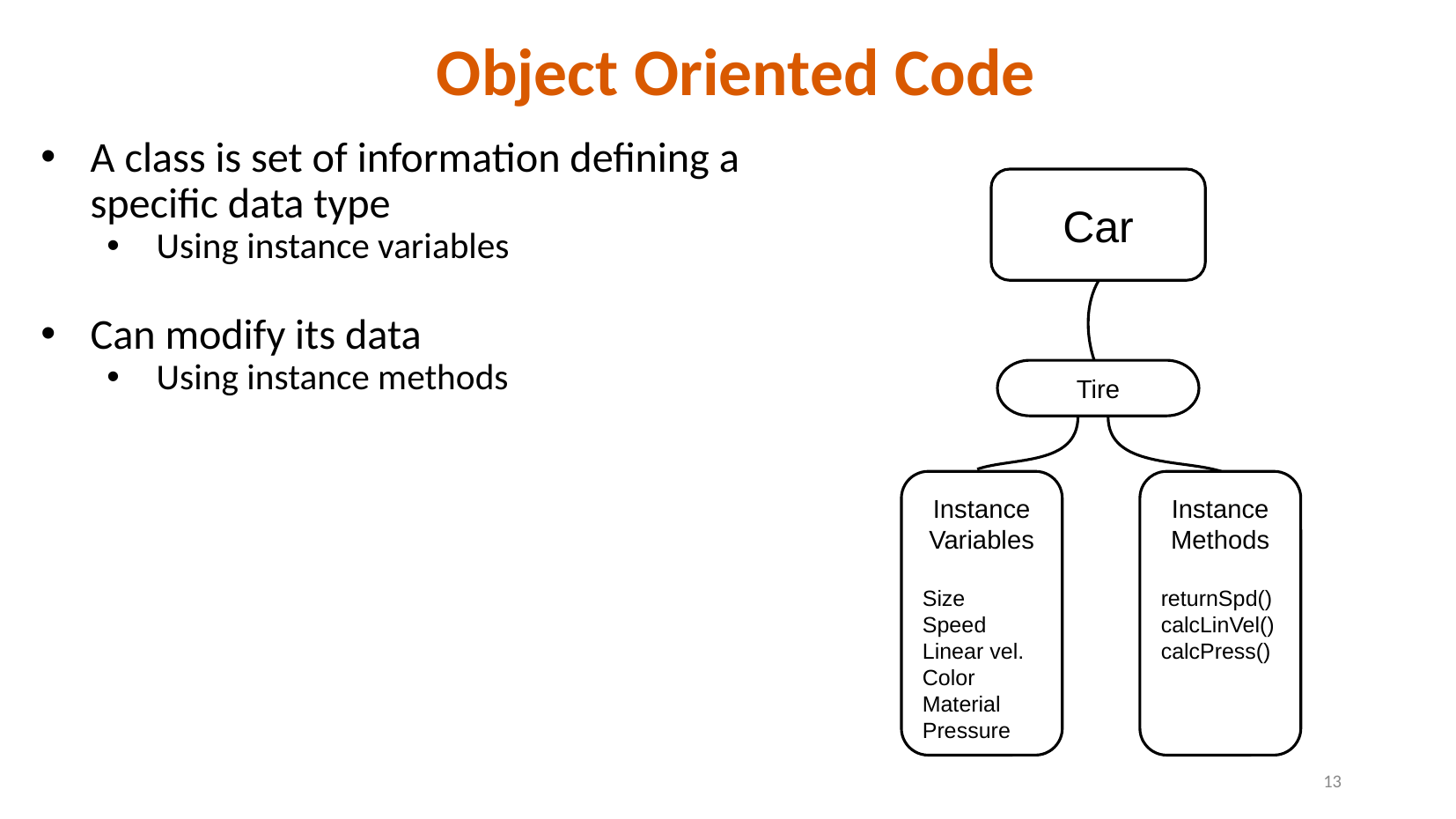

# Object Oriented Code
A class is set of information defining a specific data type
Using instance variables

Can modify its data
Using instance methods
Car

Tire

Instance Variables

Size
Speed
Linear vel.
Color
Material
Pressure
Instance Methods

returnSpd()
calcLinVel()
calcPress()

13